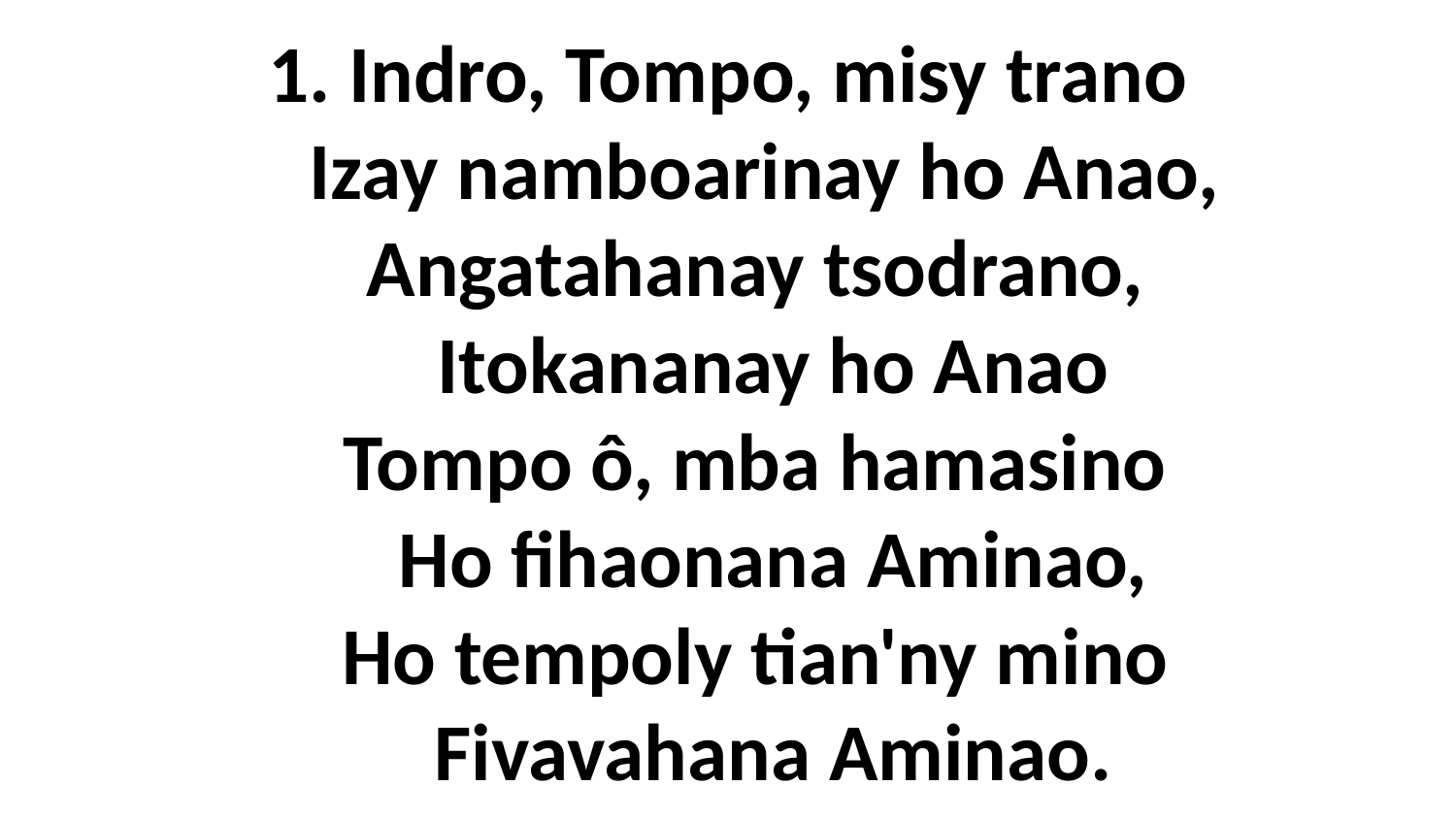

# 1. Indro, Tompo, misy trano Izay namboarinay ho Anao, Angatahanay tsodrano, Itokananay ho Anao Tompo ô, mba hamasino Ho fihaonana Aminao, Ho tempoly tian'ny mino Fivavahana Aminao.